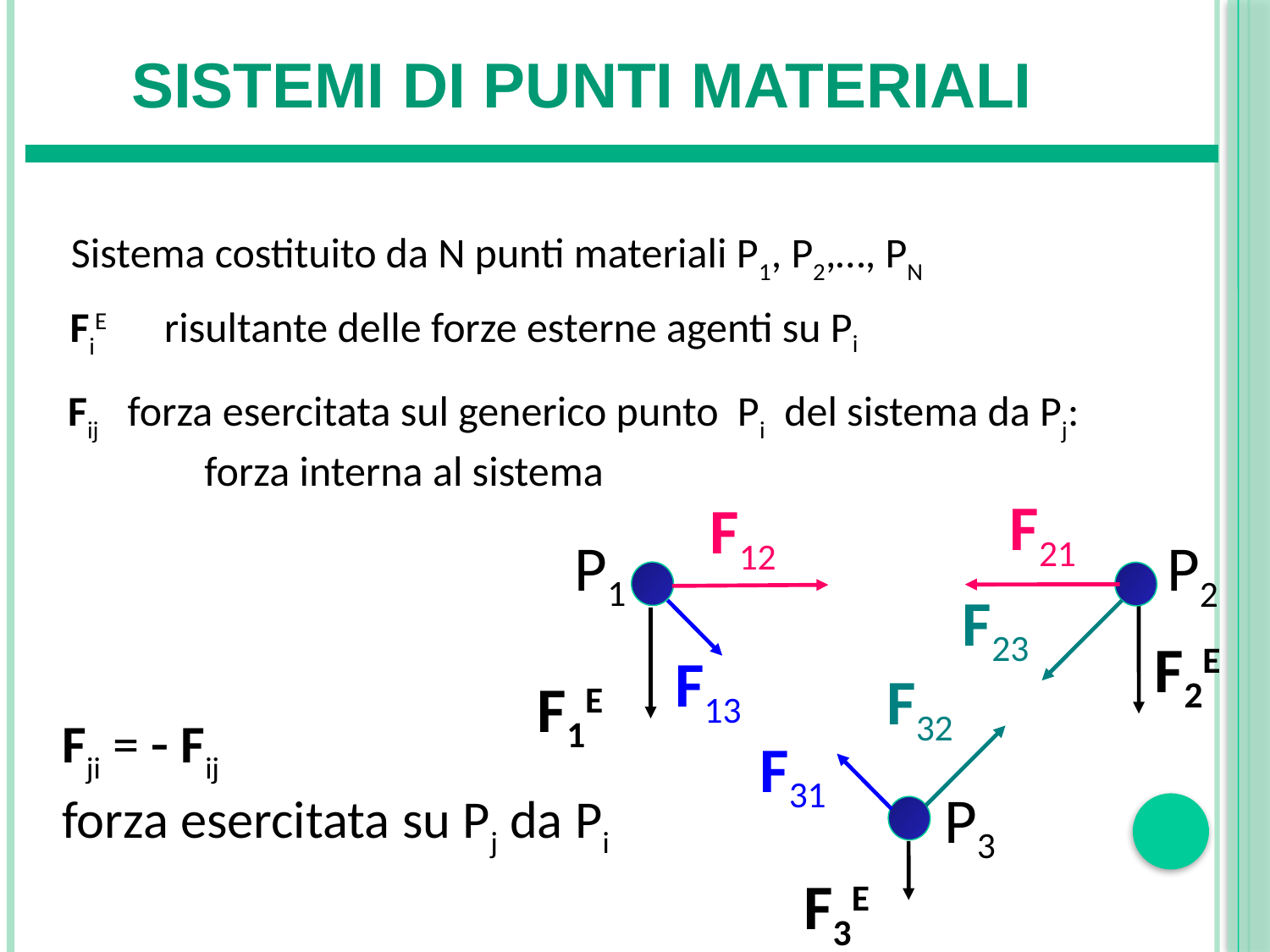

# Sistemi di punti materiali
Sistema costituito da N punti materiali P1, P2,…, PN
FiE      risultante delle forze esterne agenti su Pi
Fij   forza esercitata sul generico punto  Pi  del sistema da Pj:
	 forza interna al sistema
F21

F12

P1
P2

P3
F23

F2E

F13

F1E
F32

Fji = − Fij
forza esercitata su Pj da Pi
F31

F3E